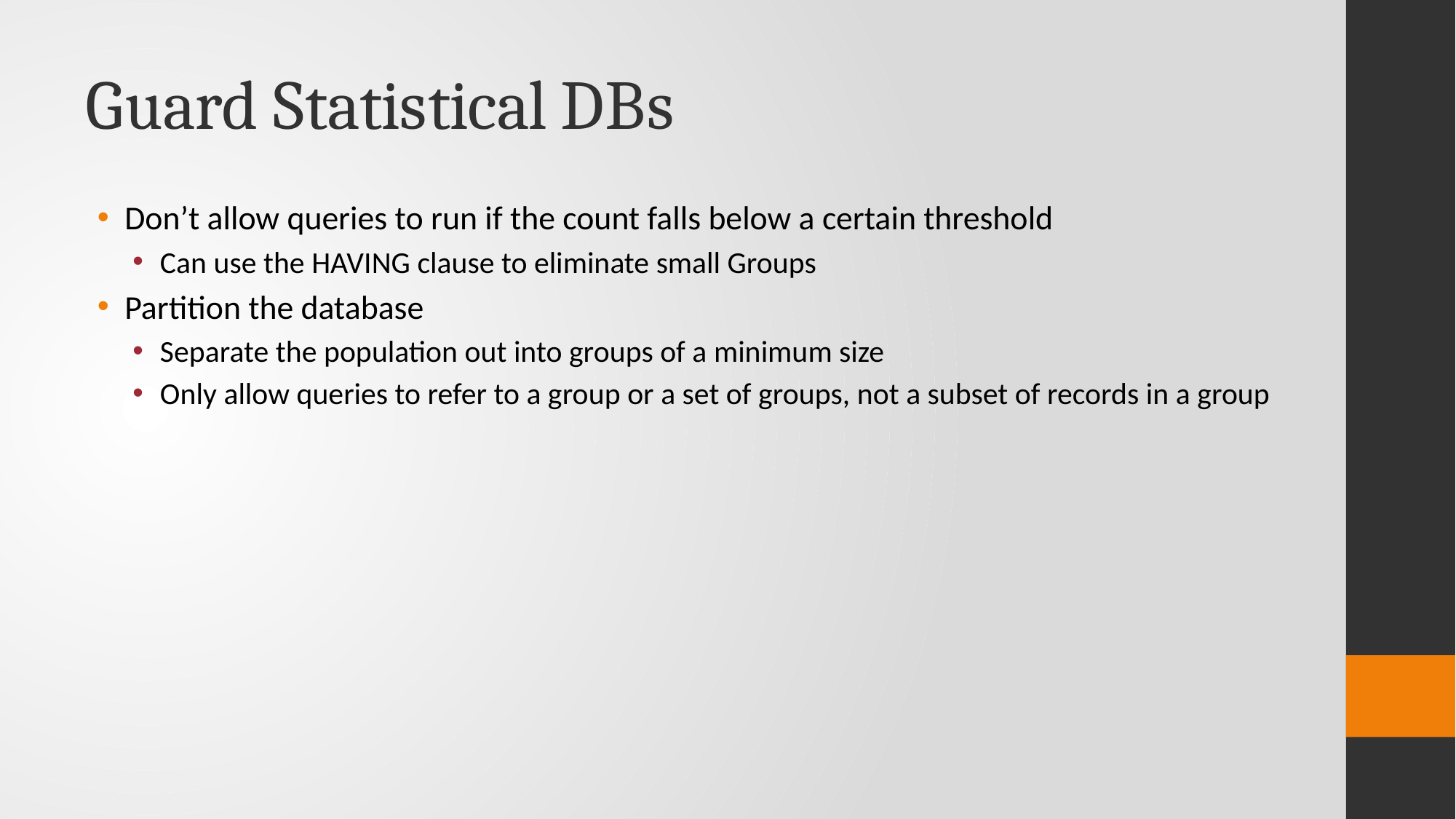

# Guard Statistical DBs
Don’t allow queries to run if the count falls below a certain threshold
Can use the HAVING clause to eliminate small Groups
Partition the database
Separate the population out into groups of a minimum size
Only allow queries to refer to a group or a set of groups, not a subset of records in a group